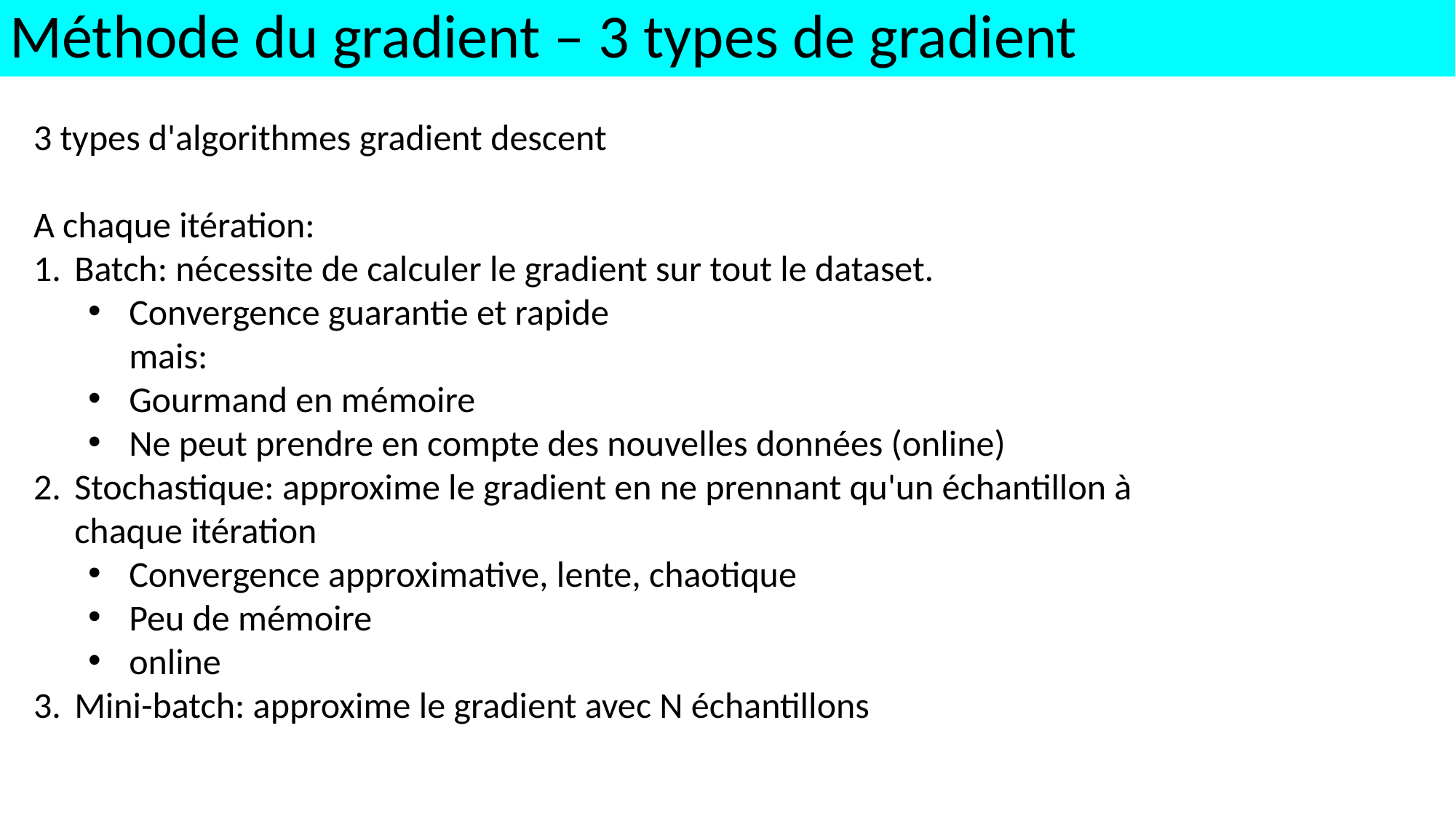

Méthode du gradient – 3 types de gradient
3 types d'algorithmes gradient descent

A chaque itération:
Batch: nécessite de calculer le gradient sur tout le dataset.
Convergence guarantie et rapide
mais:
Gourmand en mémoire
Ne peut prendre en compte des nouvelles données (online)
Stochastique: approxime le gradient en ne prennant qu'un échantillon à chaque itération
Convergence approximative, lente, chaotique
Peu de mémoire
online
Mini-batch: approxime le gradient avec N échantillons